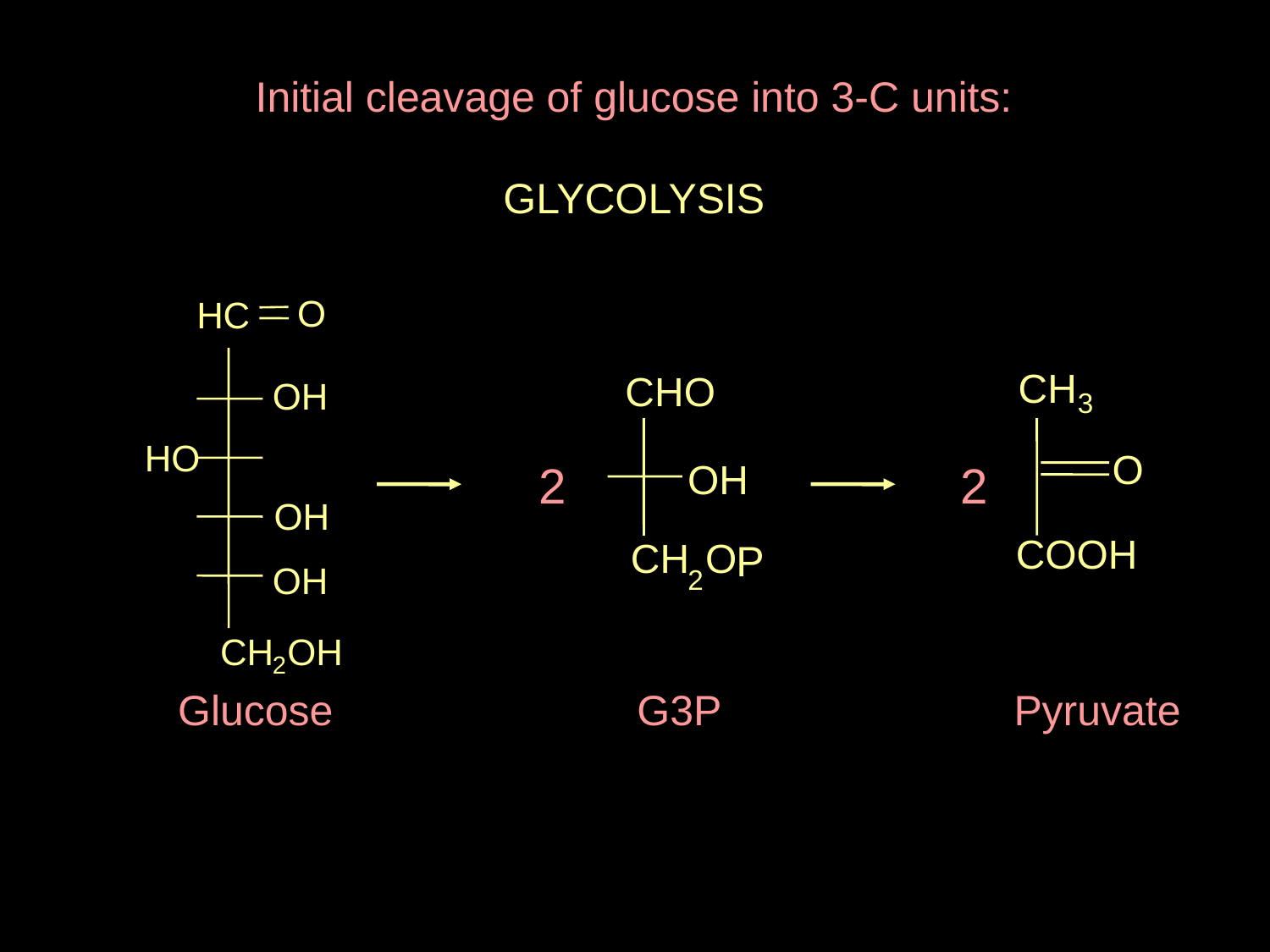

Initial cleavage of glucose into 3-C units:

GLYCOLYSIS
O
HC

CH
CHO
OH
3

HO
O
2
2
OH

OH

P
COOH
CH
O
OH
2

OH
CH

2
Glucose
G3P
Pyruvate